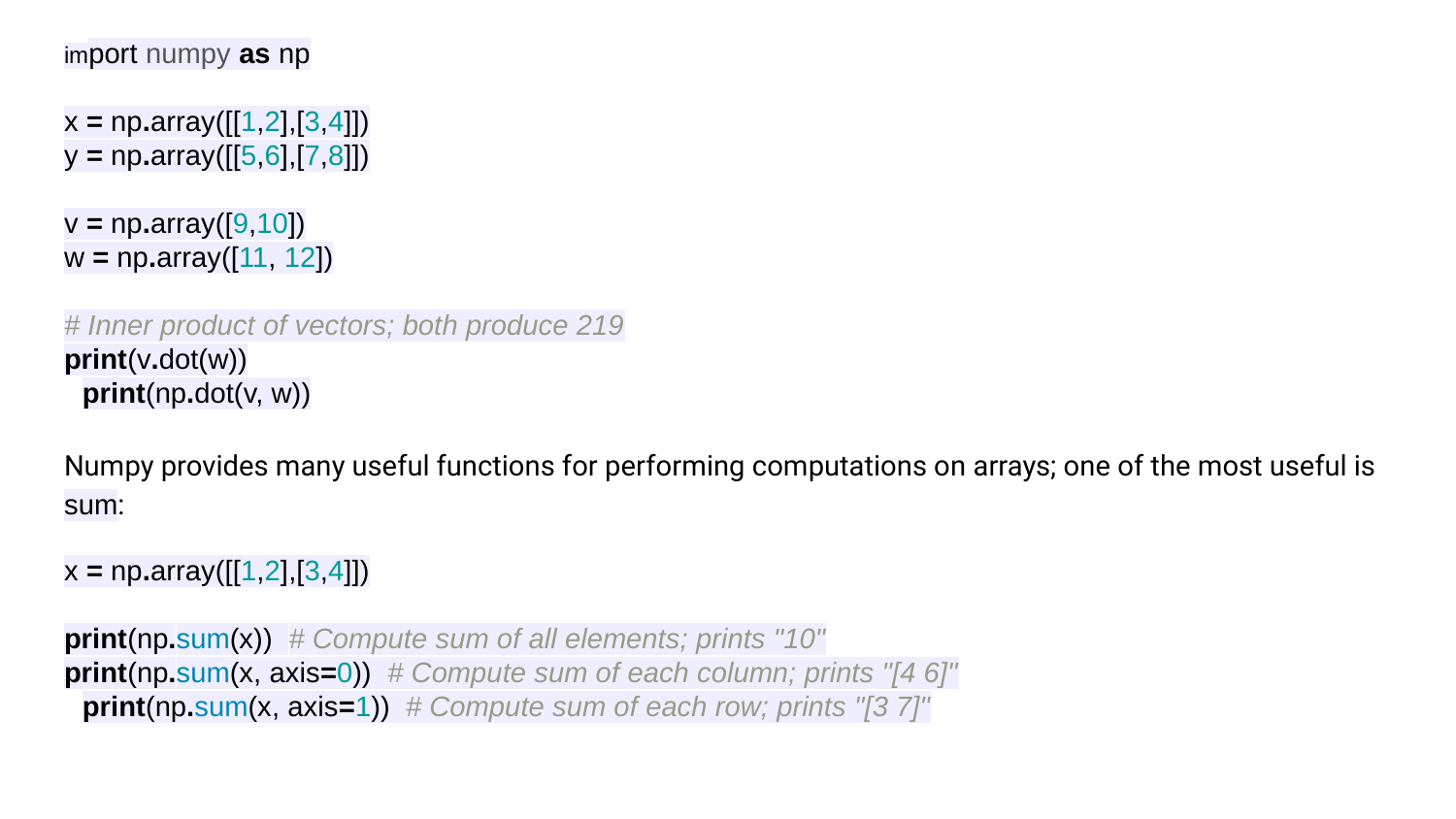

import numpy as np

x = np.array([[1,2],[3,4]])
y = np.array([[5,6],[7,8]])

v = np.array([9,10])
w = np.array([11, 12])

# Inner product of vectors; both produce 219
print(v.dot(w))
print(np.dot(v, w))

Numpy provides many useful functions for performing computations on arrays; one of the most useful is sum:
x = np.array([[1,2],[3,4]])

print(np.sum(x))  # Compute sum of all elements; prints "10"
print(np.sum(x, axis=0))  # Compute sum of each column; prints "[4 6]"
print(np.sum(x, axis=1))  # Compute sum of each row; prints "[3 7]"